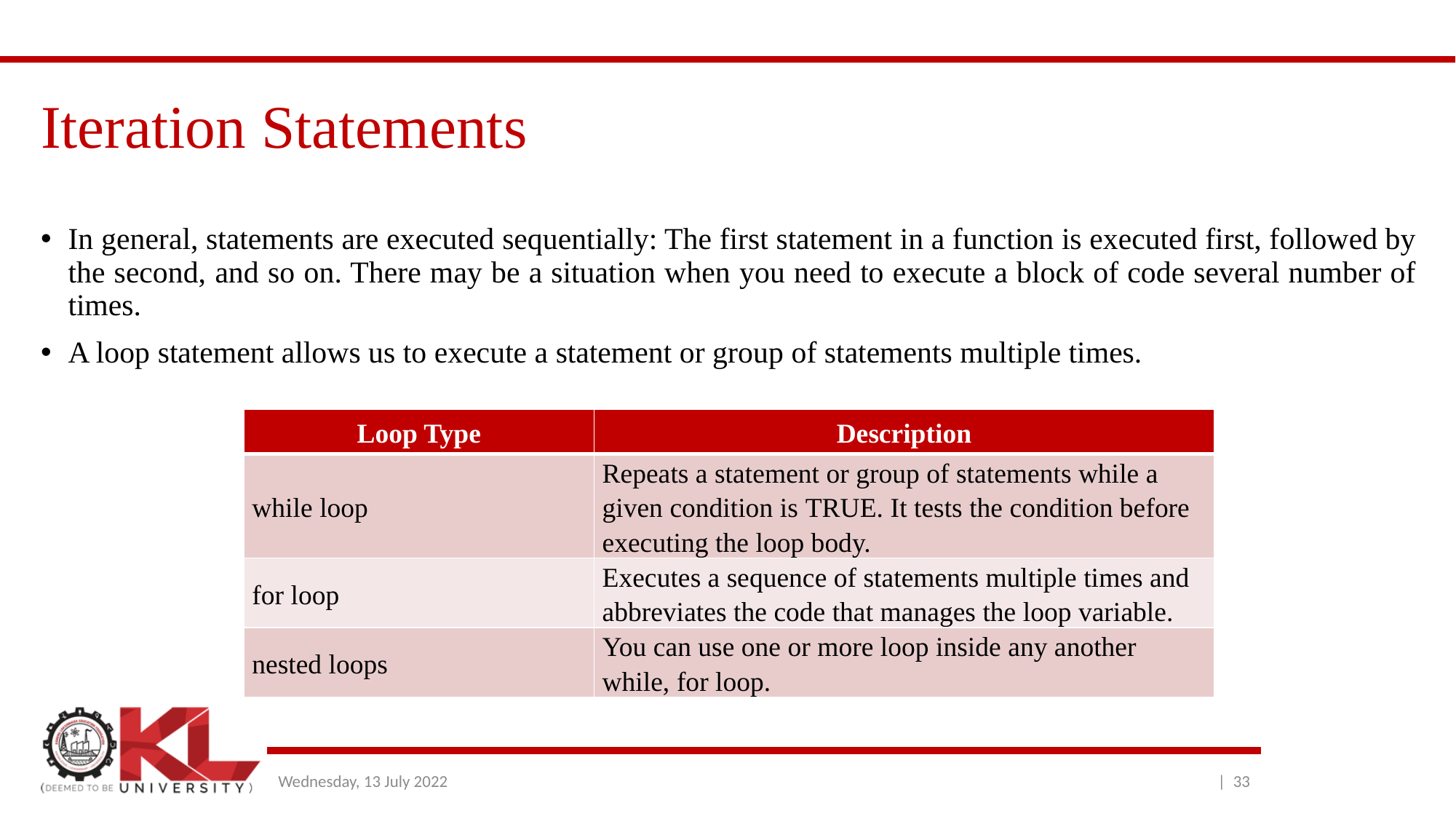

# Iteration Statements
In general, statements are executed sequentially: The first statement in a function is executed first, followed by the second, and so on. There may be a situation when you need to execute a block of code several number of times.
A loop statement allows us to execute a statement or group of statements multiple times.

| Loop Type | Description |
| --- | --- |
| while loop | Repeats a statement or group of statements while a given condition is TRUE. It tests the condition before executing the loop body. |
| for loop | Executes a sequence of statements multiple times and abbreviates the code that manages the loop variable. |
| nested loops | You can use one or more loop inside any another while, for loop. |
Wednesday, 13 July 2022
|  33